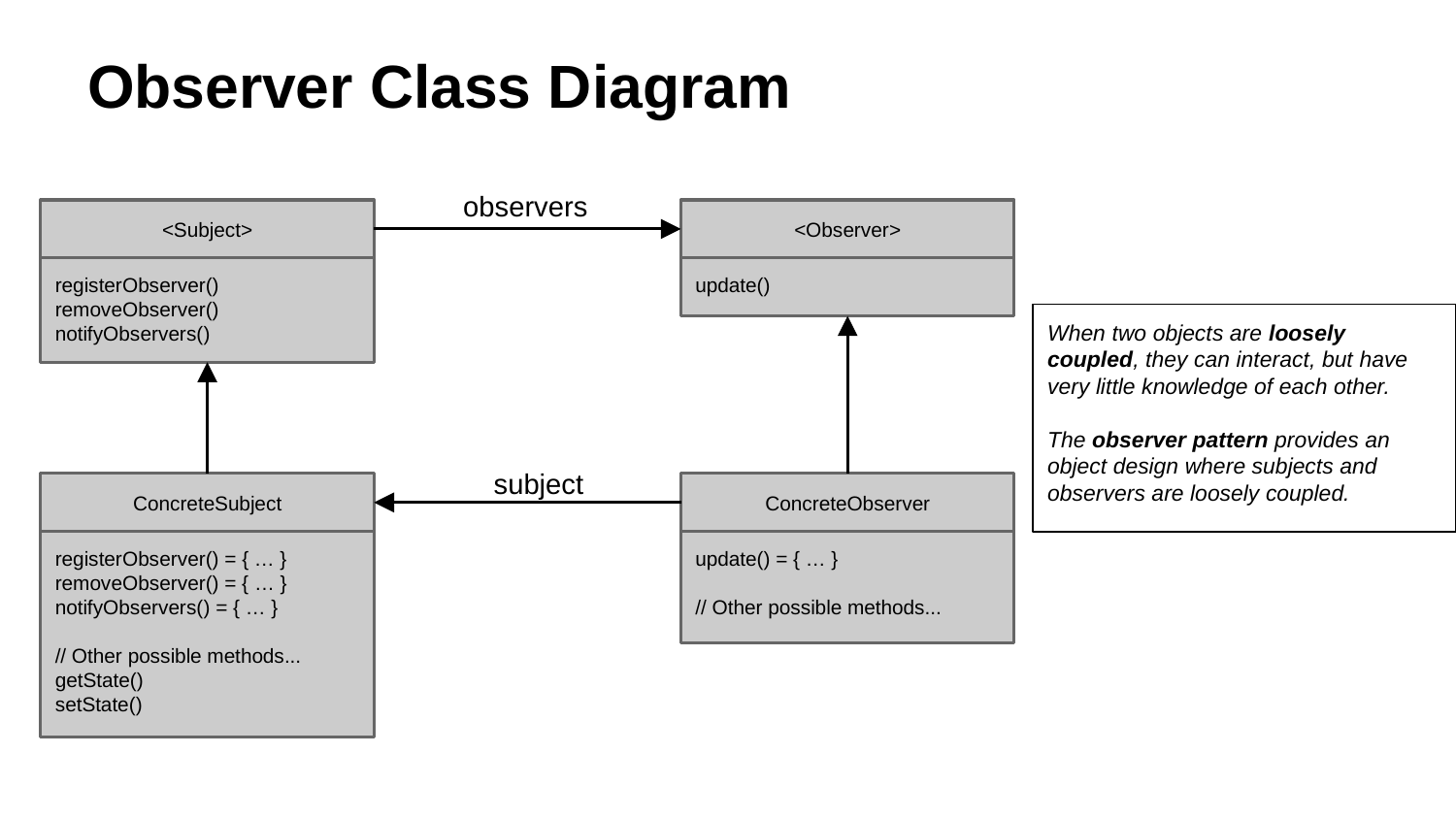

# Observer Class Diagram
observers
<Subject>
registerObserver()
removeObserver()
notifyObservers()
<Observer>
update()
When two objects are loosely coupled, they can interact, but have very little knowledge of each other.

The observer pattern provides an object design where subjects and observers are loosely coupled.
subject
ConcreteSubject
registerObserver() = { … }
removeObserver() = { … }
notifyObservers() = { … }

// Other possible methods...
getState()
setState()
ConcreteObserver
update() = { … }

// Other possible methods...